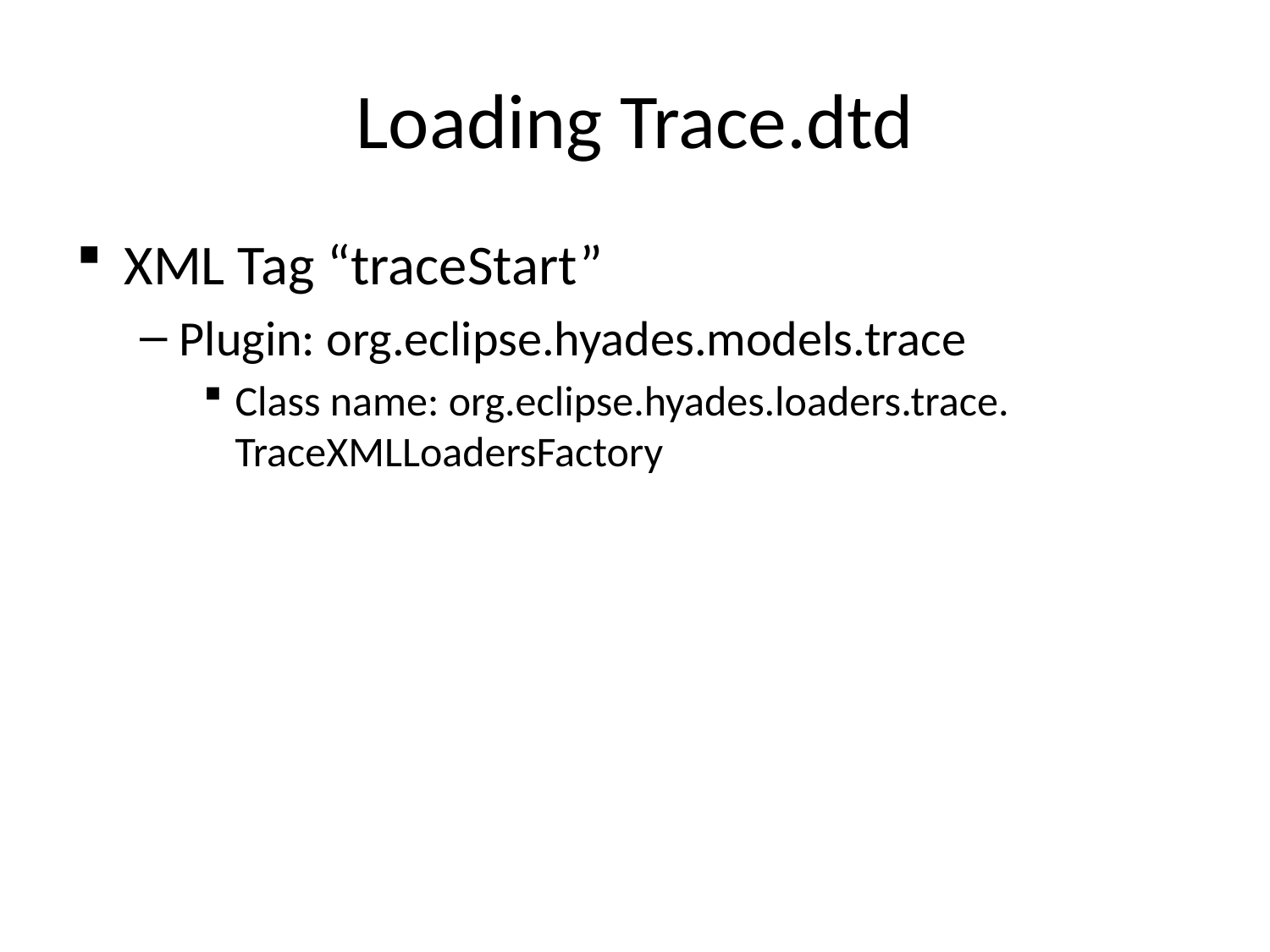

# Loading Trace.dtd
XML Tag “traceStart”
Plugin: org.eclipse.hyades.models.trace
Class name: org.eclipse.hyades.loaders.trace. TraceXMLLoadersFactory